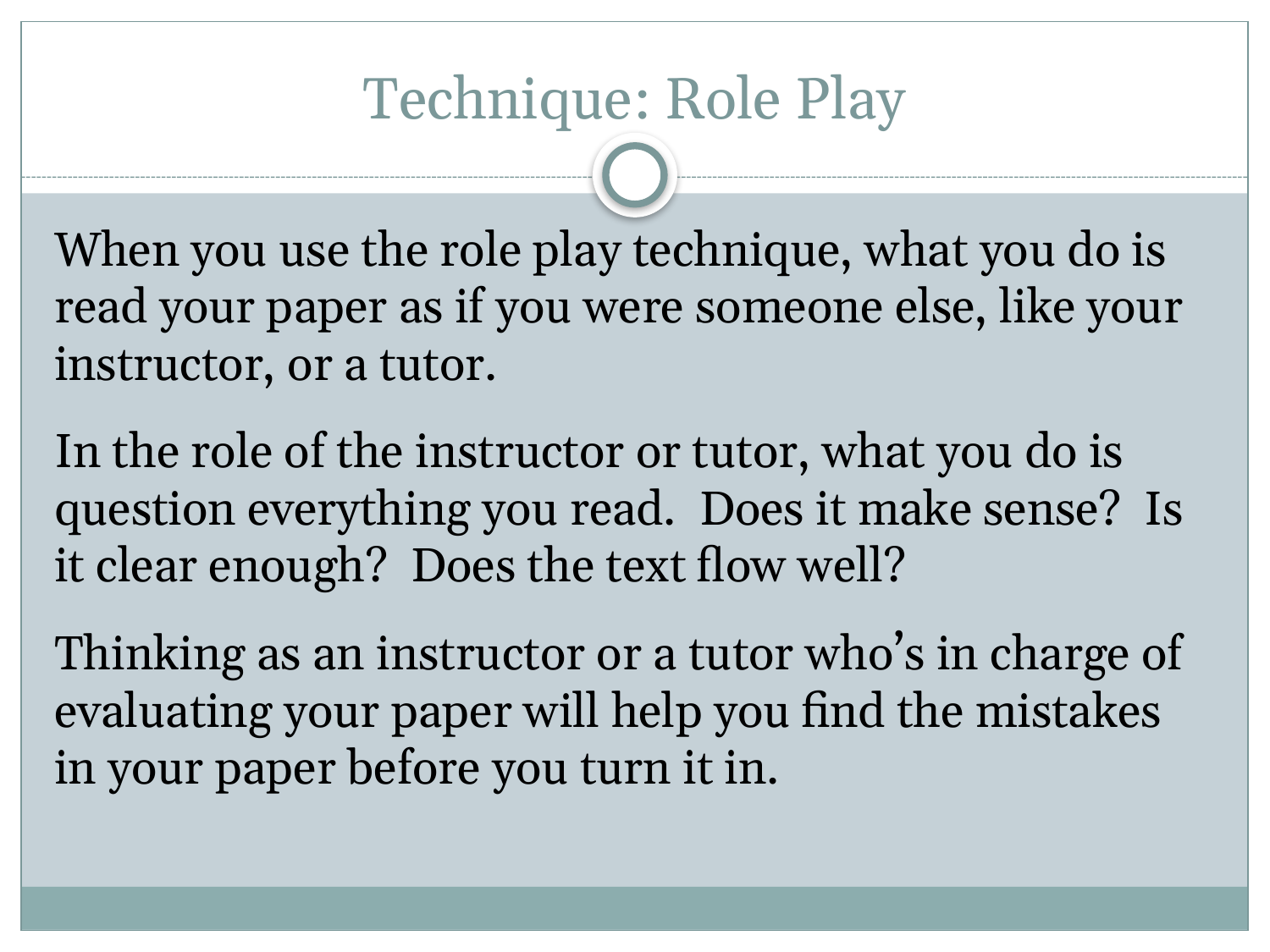

# Technique: Role Play
When you use the role play technique, what you do is read your paper as if you were someone else, like your instructor, or a tutor.
In the role of the instructor or tutor, what you do is question everything you read.  Does it make sense?  Is it clear enough?  Does the text flow well?
Thinking as an instructor or a tutor who’s in charge of evaluating your paper will help you find the mistakes in your paper before you turn it in.